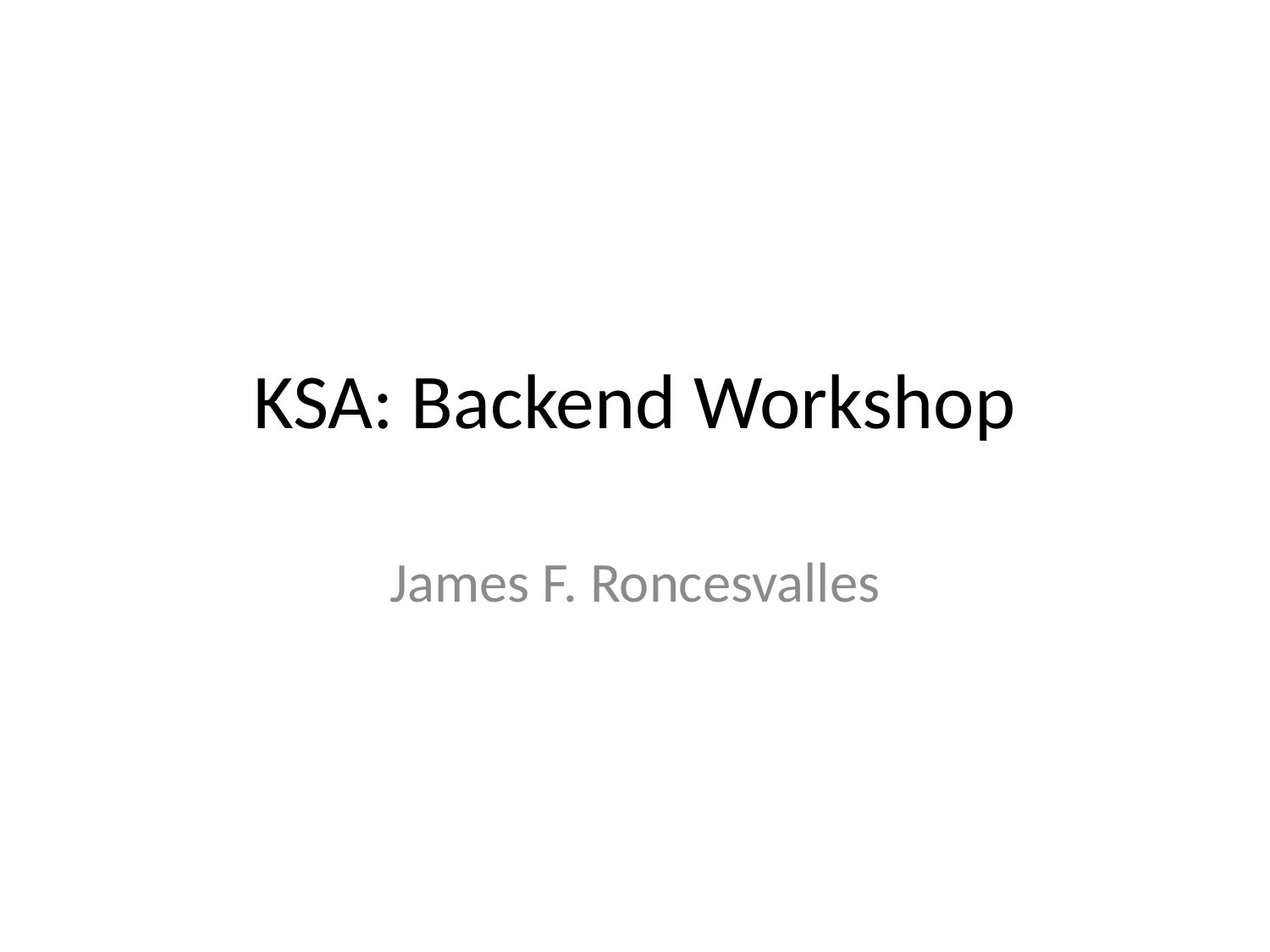

# KSA: Backend Workshop
James F. Roncesvalles